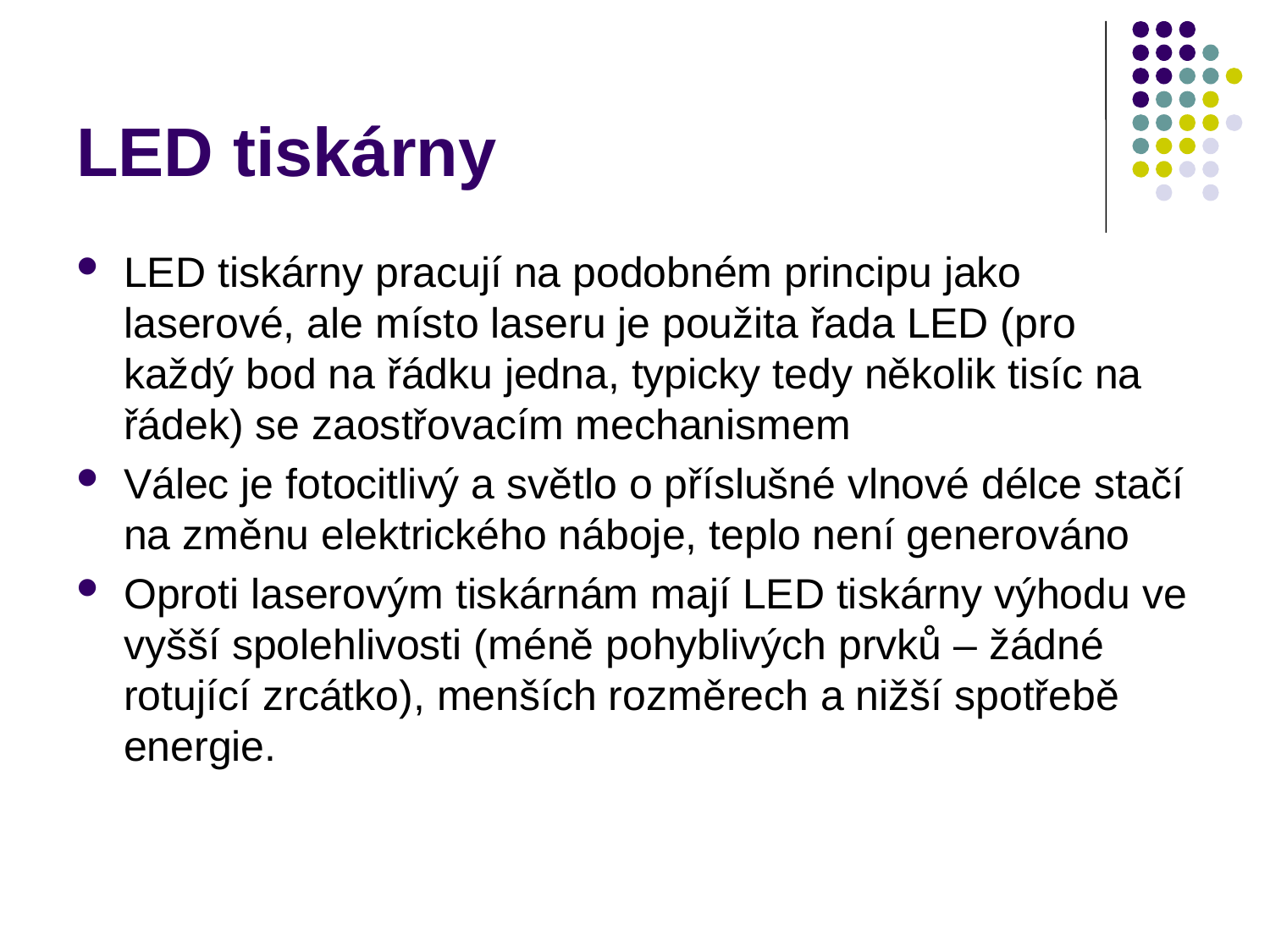

# LED tiskárny
LED tiskárny pracují na podobném principu jako laserové, ale místo laseru je použita řada LED (pro každý bod na řádku jedna, typicky tedy několik tisíc na řádek) se zaostřovacím mechanismem
Válec je fotocitlivý a světlo o příslušné vlnové délce stačí na změnu elektrického náboje, teplo není generováno
Oproti laserovým tiskárnám mají LED tiskárny výhodu ve vyšší spolehlivosti (méně pohyblivých prvků – žádné rotující zrcátko), menších rozměrech a nižší spotřebě energie.